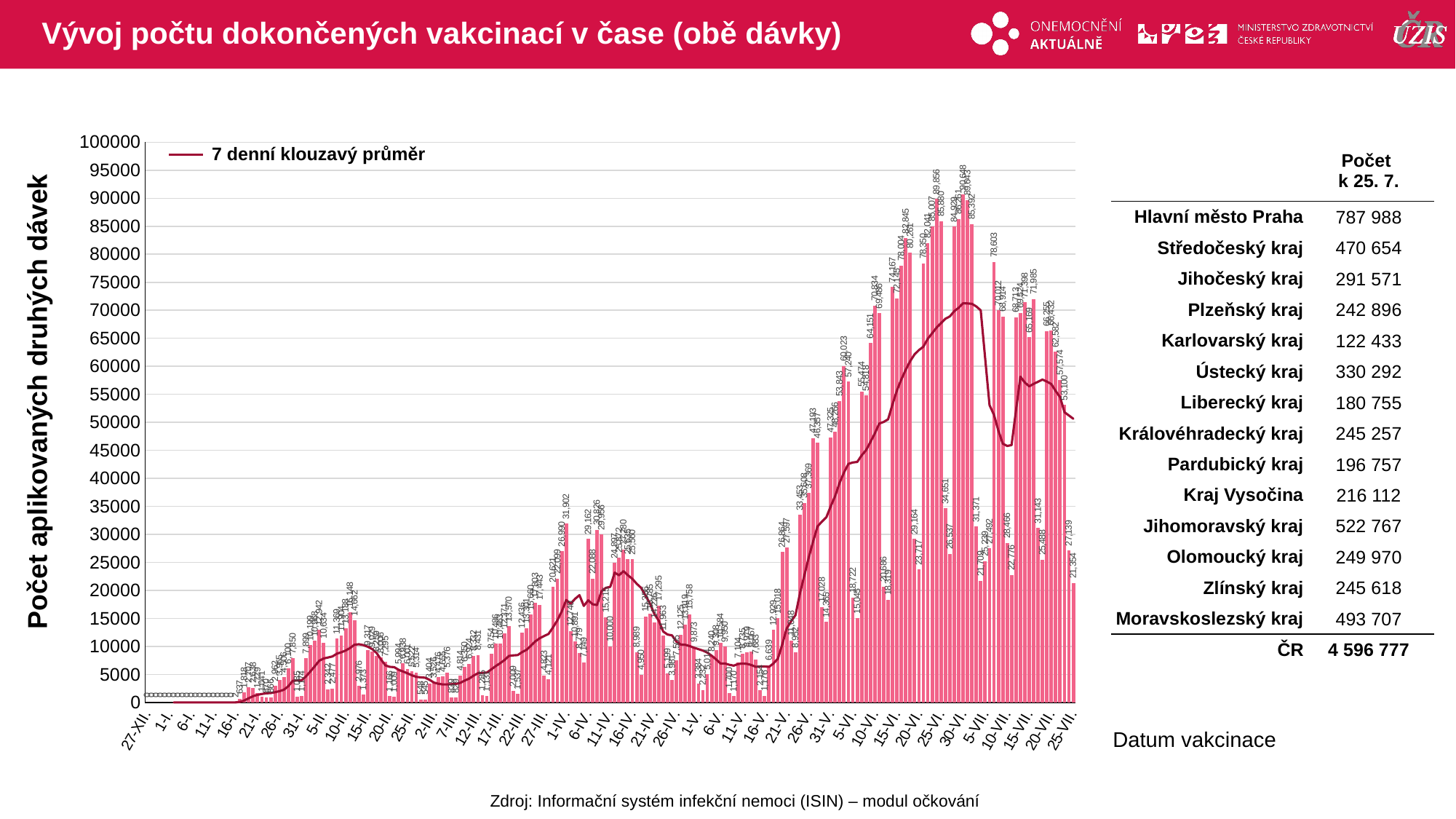

# Vývoj počtu dokončených vakcinací v čase (obě dávky)

### Chart

| Category | druhá dávka |
|---|---|
| 27-XII. | 0.0 |
| 28-XII. | 0.0 |
| 29-XII. | 0.0 |
| 30-XII. | 0.0 |
| 31-XII. | 0.0 |
| 1-I. | 0.0 |
| 2-I. | 0.0 |
| 3-I. | 0.0 |
| 4-I. | 0.0 |
| 5-I. | 0.0 |
| 6-I. | 0.0 |
| 7-I. | 0.0 |
| 8-I. | 0.0 |
| 9-I. | 0.0 |
| 10-I. | 0.0 |
| 11-I. | 0.0 |
| 12-I. | 0.0 |
| 13-I. | 0.0 |
| 14-I. | 0.0 |
| 15-I. | 0.0 |
| 16-I. | 2.0 |
| 17-I. | 637.0 |
| 18-I. | 1818.0 |
| 19-I. | 2707.0 |
| 20-I. | 2638.0 |
| 21-I. | 1729.0 |
| 22-I. | 1041.0 |
| 23-I. | 870.0 |
| 24-I. | 866.0 |
| 25-I. | 2962.0 |
| 26-I. | 3965.0 |
| 27-I. | 4506.0 |
| 28-I. | 6100.0 |
| 29-I. | 7850.0 |
| 30-I. | 1085.0 |
| 31-I. | 1174.0 |
| 1-II. | 7899.0 |
| 2-II. | 10199.0 |
| 3-II. | 10968.0 |
| 4-II. | 12942.0 |
| 5-II. | 10634.0 |
| 6-II. | 2342.0 |
| 7-II. | 2477.0 |
| 8-II. | 11369.0 |
| 9-II. | 11904.0 |
| 10-II. | 13188.0 |
| 11-II. | 16148.0 |
| 12-II. | 14662.0 |
| 13-II. | 2976.0 |
| 14-II. | 1373.0 |
| 15-II. | 9317.0 |
| 16-II. | 9029.0 |
| 17-II. | 8259.0 |
| 18-II. | 8006.0 |
| 19-II. | 7295.0 |
| 20-II. | 1166.0 |
| 21-II. | 1009.0 |
| 22-II. | 5994.0 |
| 23-II. | 6938.0 |
| 24-II. | 6001.0 |
| 25-II. | 5522.0 |
| 26-II. | 5314.0 |
| 27-II. | 548.0 |
| 28-II. | 545.0 |
| 1-III. | 3404.0 |
| 2-III. | 3526.0 |
| 3-III. | 4476.0 |
| 4-III. | 4655.0 |
| 5-III. | 5376.0 |
| 6-III. | 839.0 |
| 7-III. | 829.0 |
| 8-III. | 4814.0 |
| 9-III. | 6350.0 |
| 10-III. | 6924.0 |
| 11-III. | 8332.0 |
| 12-III. | 8431.0 |
| 13-III. | 1285.0 |
| 14-III. | 1131.0 |
| 15-III. | 8754.0 |
| 16-III. | 10486.0 |
| 17-III. | 10463.0 |
| 18-III. | 12371.0 |
| 19-III. | 13570.0 |
| 20-III. | 2009.0 |
| 21-III. | 1537.0 |
| 22-III. | 12436.0 |
| 23-III. | 13301.0 |
| 24-III. | 15660.0 |
| 25-III. | 17803.0 |
| 26-III. | 17443.0 |
| 27-III. | 4823.0 |
| 28-III. | 4121.0 |
| 29-III. | 20621.0 |
| 30-III. | 22099.0 |
| 31-III. | 26990.0 |
| 1-IV. | 31902.0 |
| 2-IV. | 12740.0 |
| 3-IV. | 10891.0 |
| 4-IV. | 8779.0 |
| 5-IV. | 7149.0 |
| 6-IV. | 29162.0 |
| 7-IV. | 22088.0 |
| 8-IV. | 30826.0 |
| 9-IV. | 29956.0 |
| 10-IV. | 15215.0 |
| 11-IV. | 10000.0 |
| 12-IV. | 24897.0 |
| 13-IV. | 25872.0 |
| 14-IV. | 27280.0 |
| 15-IV. | 25635.0 |
| 16-IV. | 25560.0 |
| 17-IV. | 8989.0 |
| 18-IV. | 4950.0 |
| 19-IV. | 15356.0 |
| 20-IV. | 15785.0 |
| 21-IV. | 14226.0 |
| 22-IV. | 17295.0 |
| 23-IV. | 11963.0 |
| 24-IV. | 5199.0 |
| 25-IV. | 3981.0 |
| 26-IV. | 7505.0 |
| 27-IV. | 12125.0 |
| 28-IV. | 13919.0 |
| 29-IV. | 15758.0 |
| 30-IV. | 9873.0 |
| 1-V. | 3384.0 |
| 2-V. | 2232.0 |
| 3-V. | 5014.0 |
| 4-V. | 8240.0 |
| 5-V. | 9308.0 |
| 6-V. | 10584.0 |
| 7-V. | 9950.0 |
| 8-V. | 1700.0 |
| 9-V. | 1170.0 |
| 10-V. | 7104.0 |
| 11-V. | 8735.0 |
| 12-V. | 8979.0 |
| 13-V. | 9067.0 |
| 14-V. | 7683.0 |
| 15-V. | 2154.0 |
| 16-V. | 1176.0 |
| 17-V. | 6639.0 |
| 18-V. | 12929.0 |
| 19-V. | 15018.0 |
| 20-V. | 26864.0 |
| 21-V. | 27597.0 |
| 22-V. | 11048.0 |
| 23-V. | 8952.0 |
| 24-V. | 33453.0 |
| 25-V. | 35608.0 |
| 26-V. | 37369.0 |
| 27-V. | 47193.0 |
| 28-V. | 46357.0 |
| 29-V. | 17028.0 |
| 30-V. | 14365.0 |
| 31-V. | 47325.0 |
| 1-VI. | 48266.0 |
| 2-VI. | 53843.0 |
| 3-VI. | 60023.0 |
| 4-VI. | 57240.0 |
| 5-VI. | 18722.0 |
| 6-VI. | 15045.0 |
| 7-VI. | 55474.0 |
| 8-VI. | 54818.0 |
| 9-VI. | 64151.0 |
| 10-VI. | 70834.0 |
| 11-VI. | 69486.0 |
| 12-VI. | 20686.0 |
| 13-VI. | 18319.0 |
| 14-VI. | 74167.0 |
| 15-VI. | 72145.0 |
| 16-VI. | 78004.0 |
| 17-VI. | 82845.0 |
| 18-VI. | 80261.0 |
| 19-VI. | 29164.0 |
| 20-VI. | 23717.0 |
| 21-VI. | 78350.0 |
| 22-VI. | 82041.0 |
| 23-VI. | 85007.0 |
| 24-VI. | 89856.0 |
| 25-VI. | 85880.0 |
| 26-VI. | 34651.0 |
| 27-VI. | 26537.0 |
| 28-VI. | 84929.0 |
| 29-VI. | 86261.0 |
| 30-VI. | 90648.0 |
| 1-VII. | 89643.0 |
| 2-VII. | 85392.0 |
| 3-VII. | 31371.0 |
| 4-VII. | 21709.0 |
| 5-VII. | 25239.0 |
| 6-VII. | 27492.0 |
| 7-VII. | 78603.0 |
| 8-VII. | 70012.0 |
| 9-VII. | 68914.0 |
| 10-VII. | 28466.0 |
| 11-VII. | 22776.0 |
| 12-VII. | 68713.0 |
| 13-VII. | 69524.0 |
| 14-VII. | 71398.0 |
| 15-VII. | 65169.0 |
| 16-VII. | 71985.0 |
| 17-VII. | 31143.0 |
| 18-VII. | 25488.0 |
| 19-VII. | 66255.0 |
| 20-VII. | 66432.0 |
| 21-VII. | 62582.0 |
| 22-VII. | 57574.0 |
| 23-VII. | 53100.0 |
| 24-VII. | 27139.0 |
| 25-VII. | 21354.0 |
|  | Počet k 25. 7. |
| --- | --- |
| Hlavní město Praha | 787 988 |
| Středočeský kraj | 470 654 |
| Jihočeský kraj | 291 571 |
| Plzeňský kraj | 242 896 |
| Karlovarský kraj | 122 433 |
| Ústecký kraj | 330 292 |
| Liberecký kraj | 180 755 |
| Královéhradecký kraj | 245 257 |
| Pardubický kraj | 196 757 |
| Kraj Vysočina | 216 112 |
| Jihomoravský kraj | 522 767 |
| Olomoucký kraj | 249 970 |
| Zlínský kraj | 245 618 |
| Moravskoslezský kraj | 493 707 |
| ČR | 4 596 777 |
7 denní klouzavý průměr
Počet aplikovaných druhých dávek
Datum vakcinace
Zdroj: Informační systém infekční nemoci (ISIN) – modul očkování